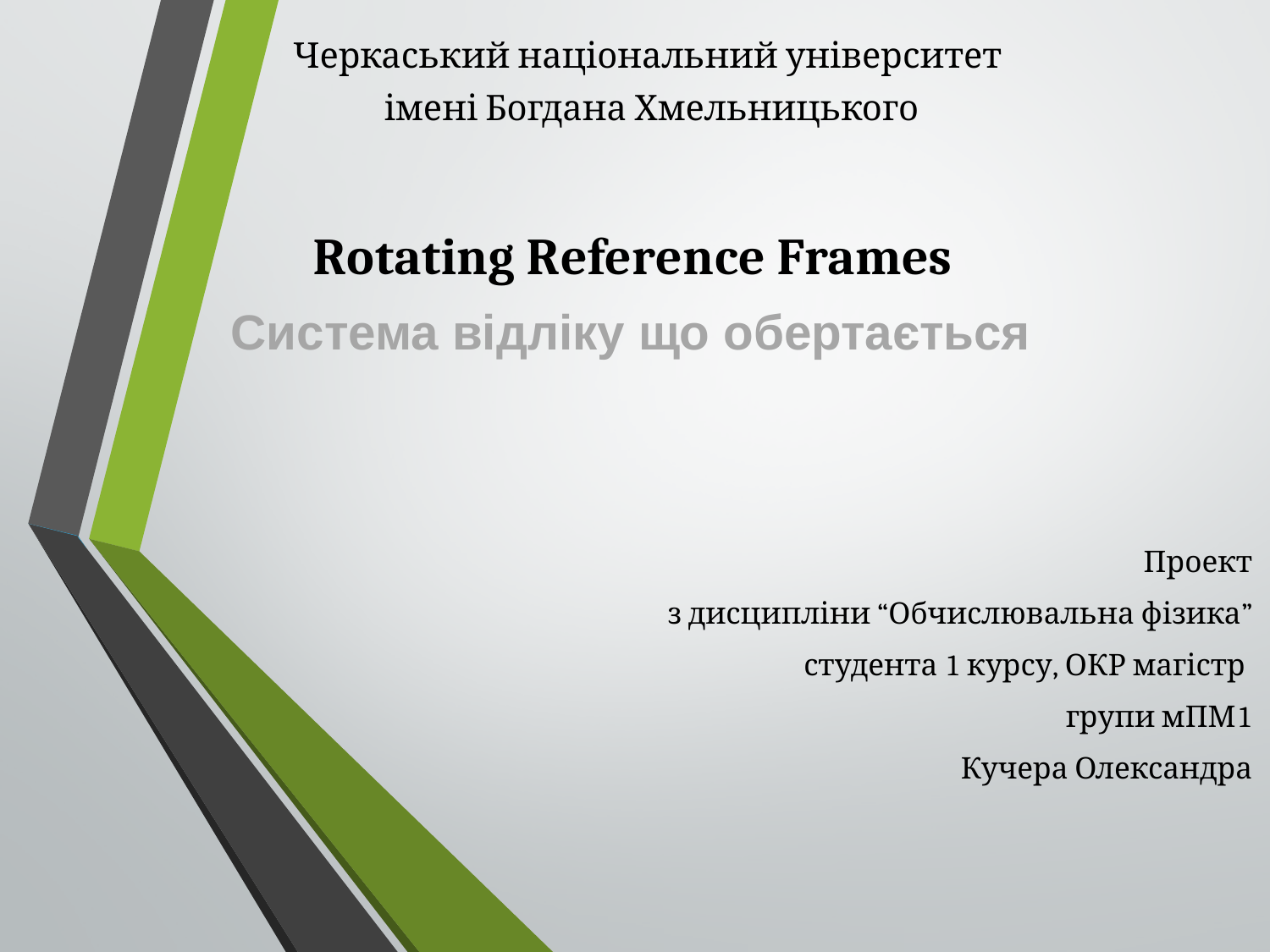

Черкаський національний університет
імені Богдана Хмельницького
# Rotating Reference Frames
Система відліку що обертається
Проект
з дисципліни “Обчислювальна фізика”
студента 1 курсу, ОКР магістр
групи мПМ1
Кучера Олександра